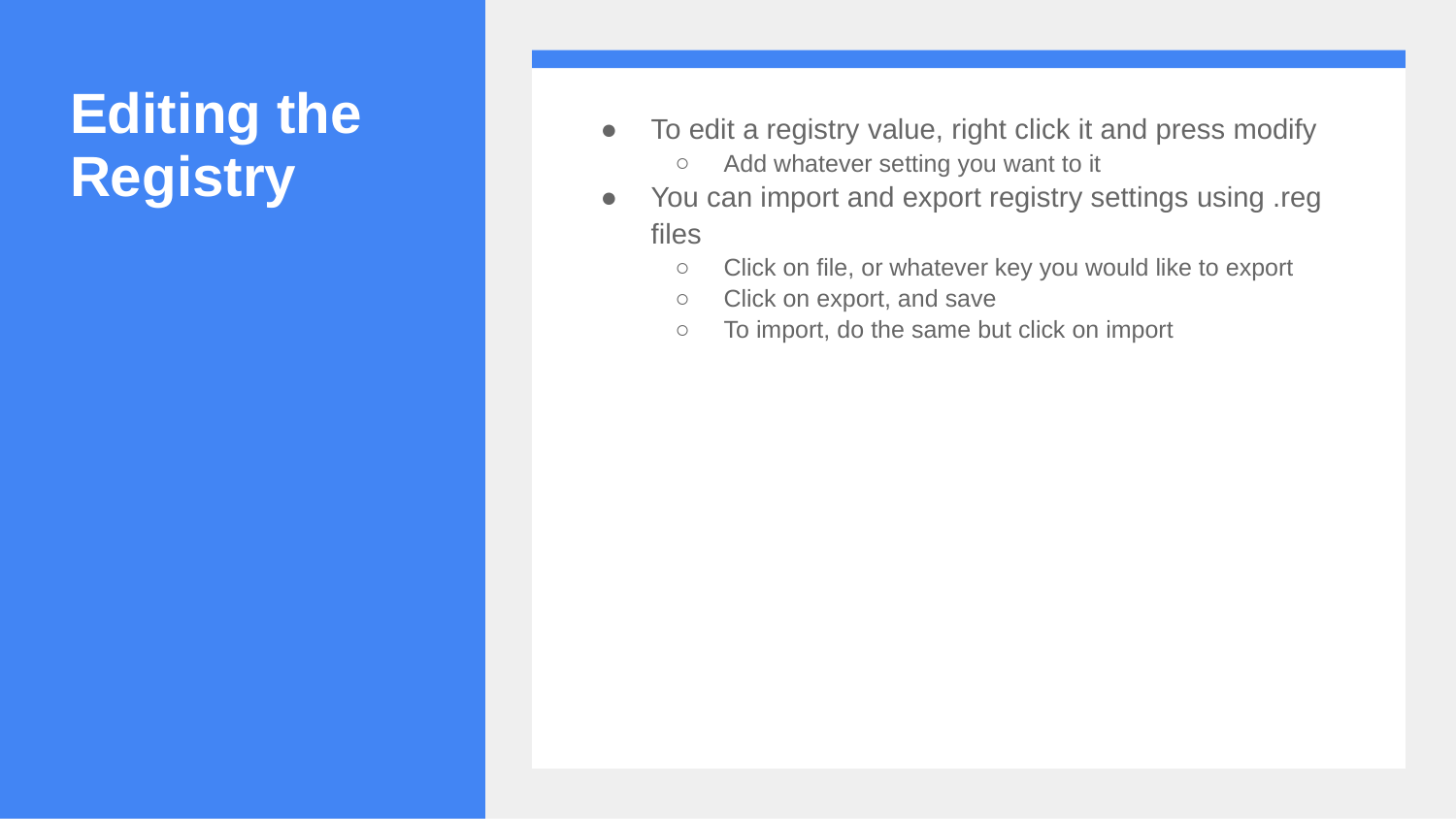

# Editing the Registry
To edit a registry value, right click it and press modify
Add whatever setting you want to it
You can import and export registry settings using .reg files
Click on file, or whatever key you would like to export
Click on export, and save
To import, do the same but click on import